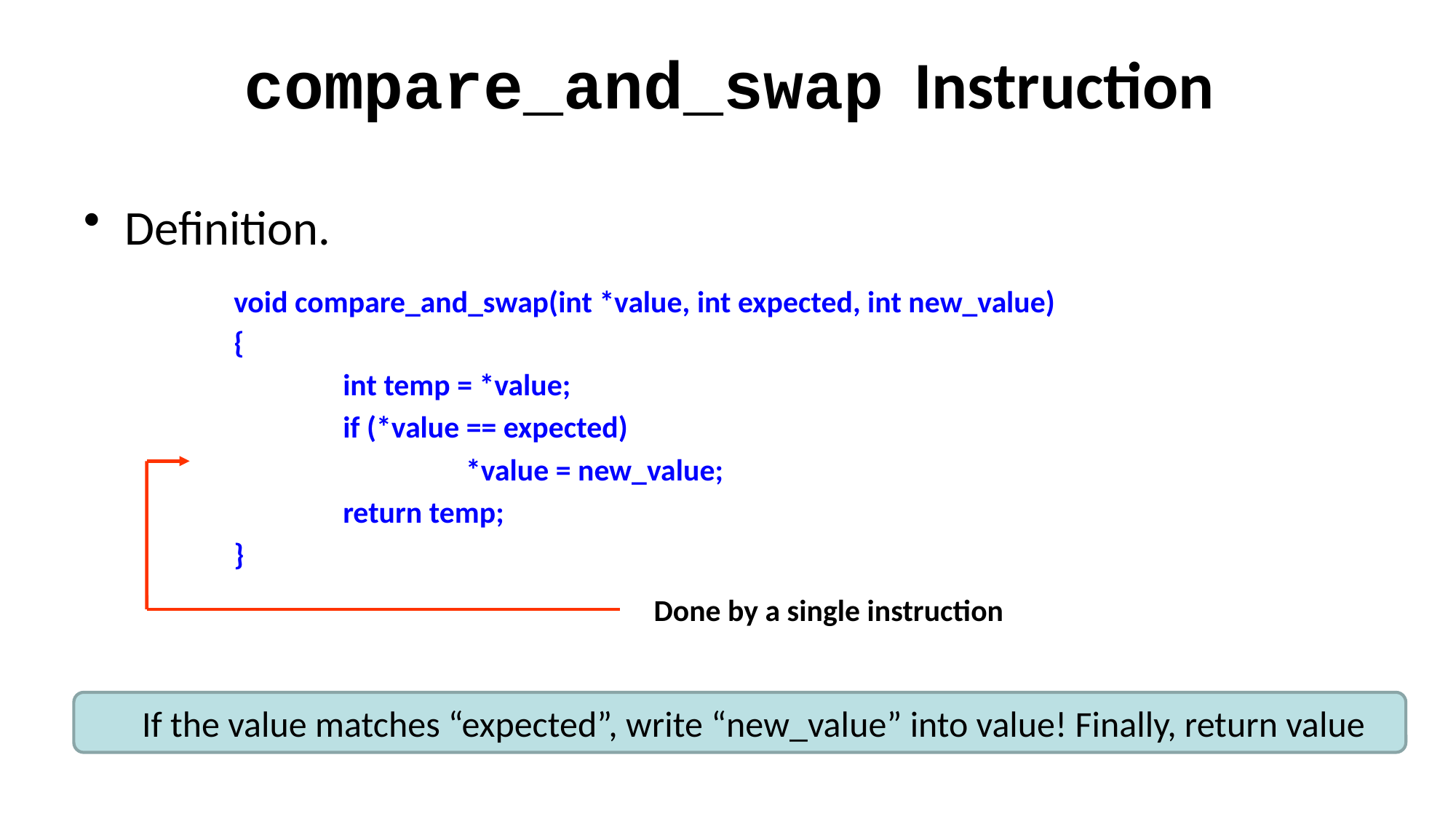

# compare_and_swap  Instruction
Definition.
		void compare_and_swap(int *value, int expected, int new_value)
		{
			int temp = *value;
   			if (*value == expected)
		    		  *value = new_value;
			return temp;
		}

Done by a single instruction

If the value matches “expected”, write “new_value” into value! Finally, return value